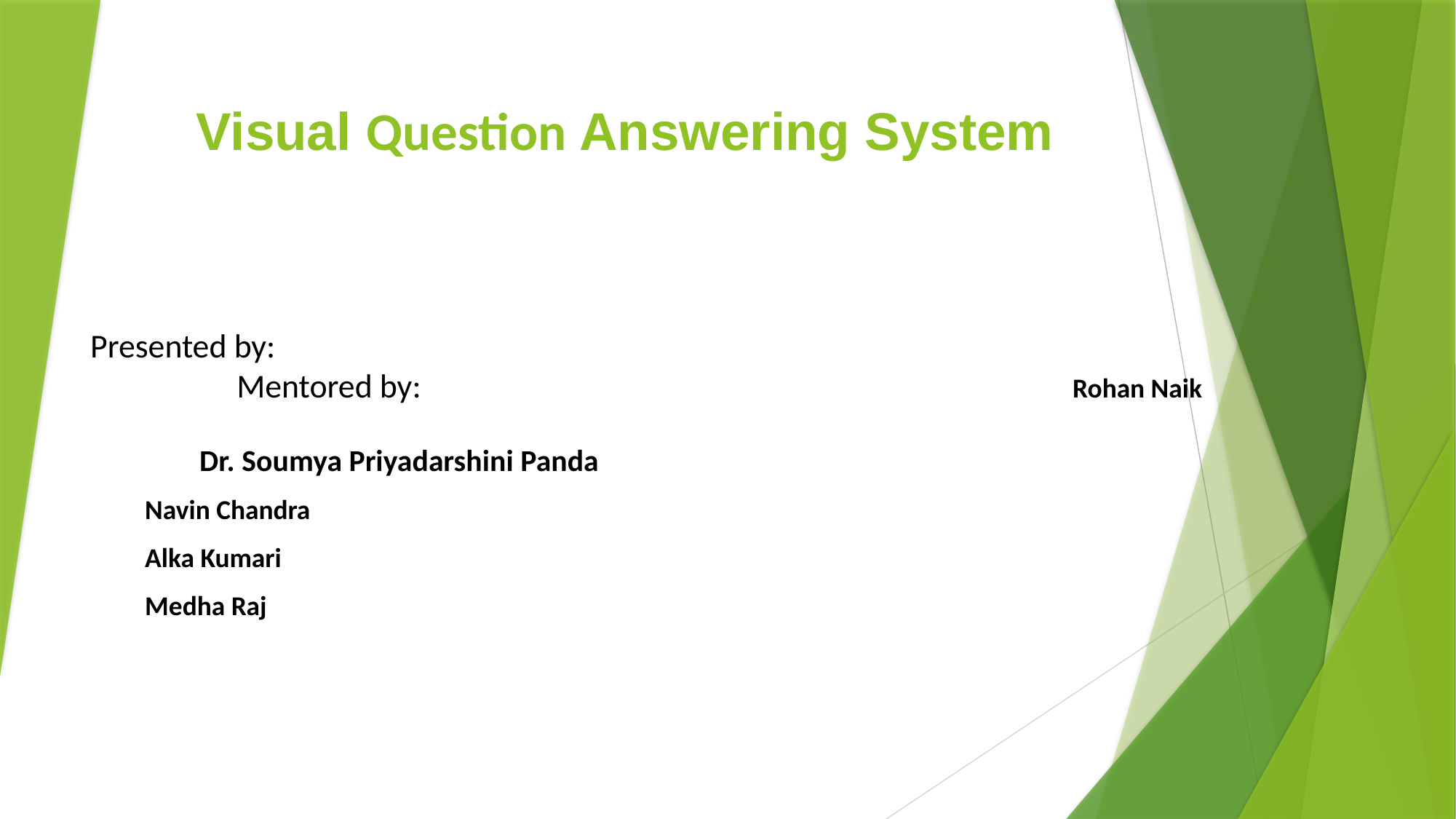

# Visual Question Answering System
Presented by:											     Mentored by:						Rohan Naik													Dr. Soumya Priyadarshini Panda
Navin Chandra
Alka Kumari
Medha Raj